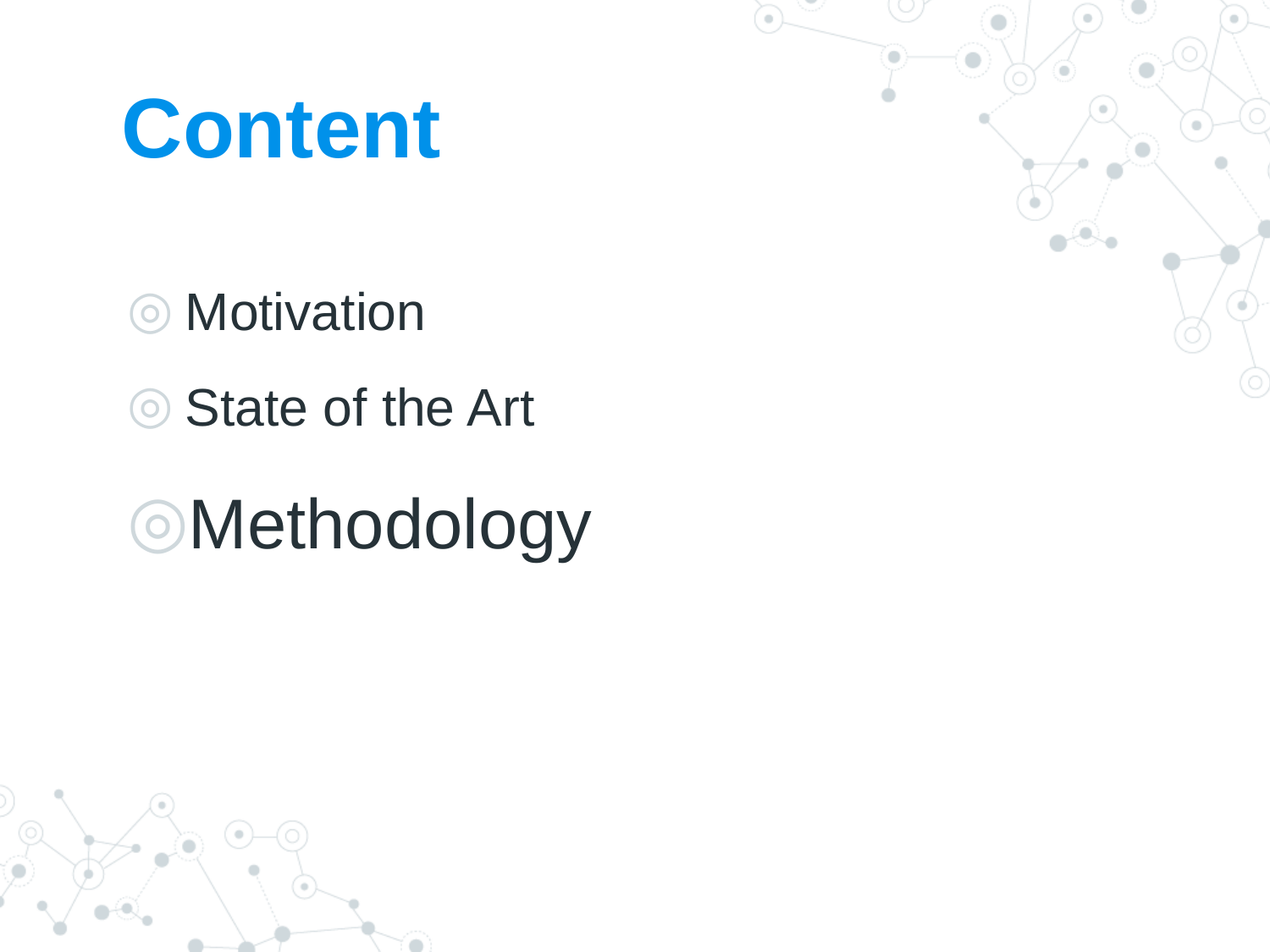

# Content
Motivation
State of the Art
Methodology